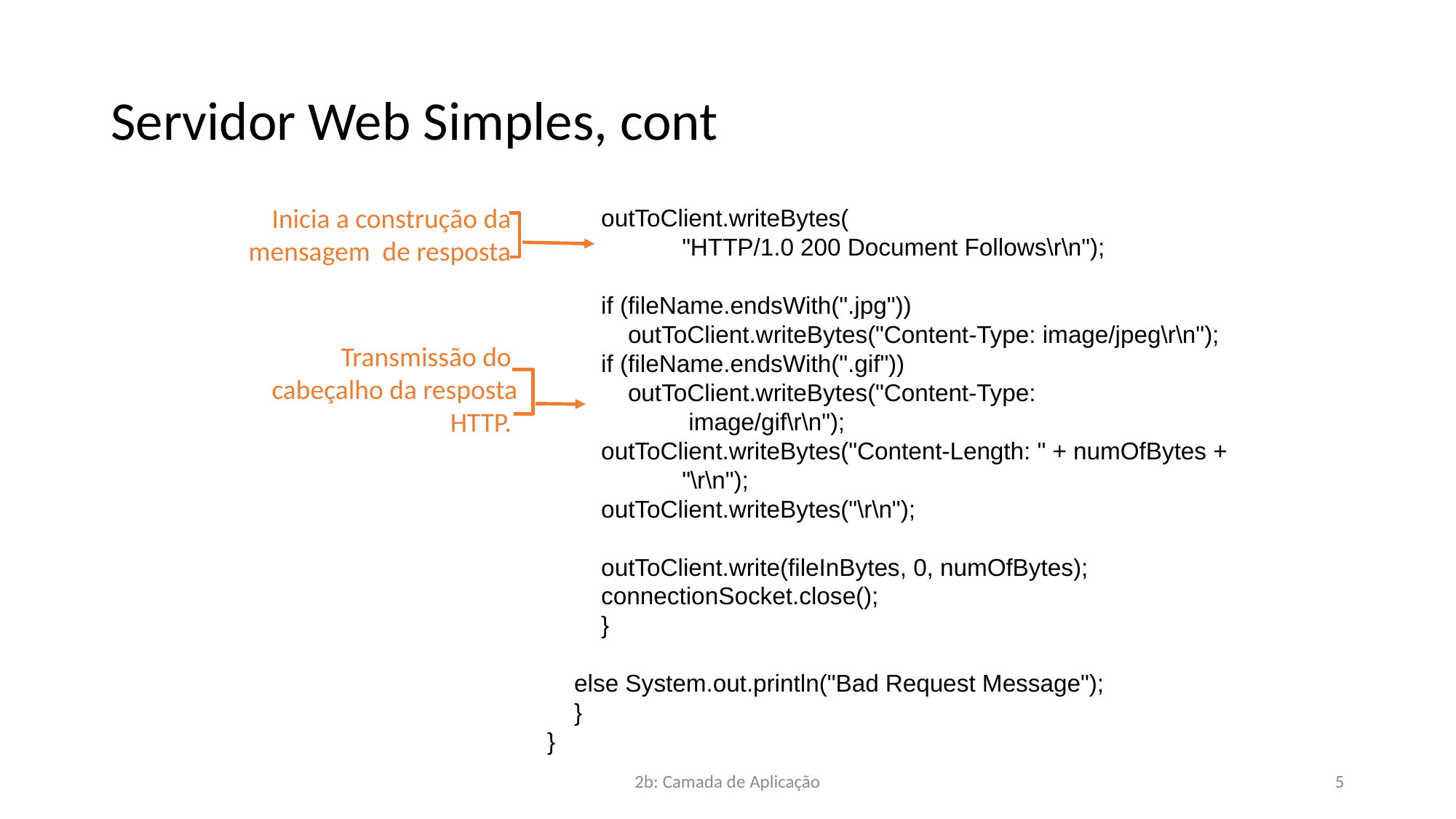

# Servidor Web Simples, cont
Inicia a construção da
mensagem  de resposta

        outToClient.writeBytes(
                    "HTTP/1.0 200 Document Follows\r\n");

        if (fileName.endsWith(".jpg"))
            outToClient.writeBytes("Content-Type: image/jpeg\r\n");
        if (fileName.endsWith(".gif"))
            outToClient.writeBytes("Content-Type:
                     image/gif\r\n");
        outToClient.writeBytes("Content-Length: " + numOfBytes +
                    "\r\n");
        outToClient.writeBytes("\r\n");

        outToClient.write(fileInBytes, 0, numOfBytes);
        connectionSocket.close();
        }

    else System.out.println("Bad Request Message");
    }
}
Transmissão do
cabeçalho da resposta
HTTP.

2b: Camada de Aplicação
5